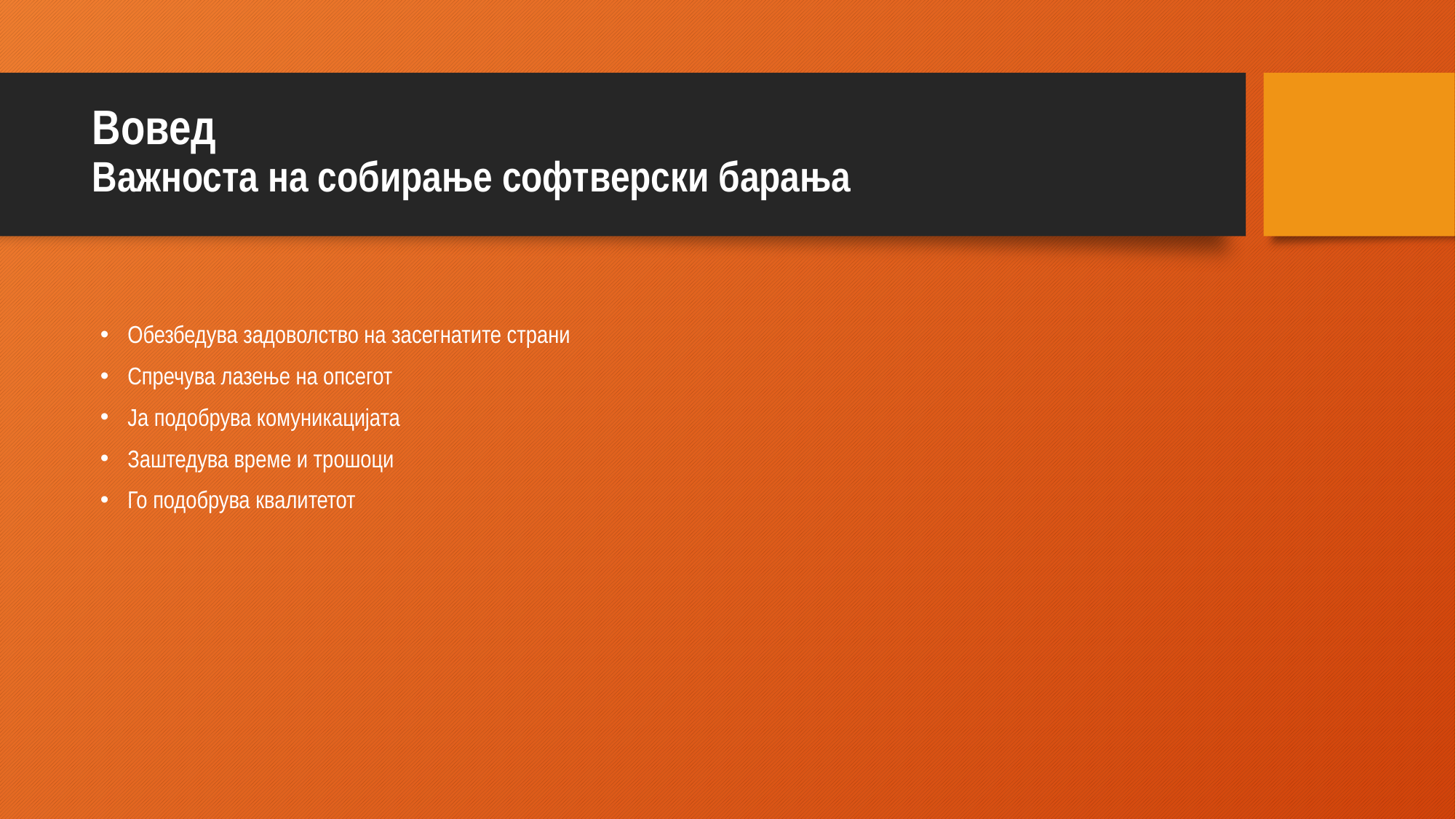

# Вовед Важноста на собирање софтверски барања
Обезбедува задоволство на засегнатите страни
Спречува лазење на опсегот
Ја подобрува комуникацијата
Заштедува време и трошоци
Го подобрува квалитетот